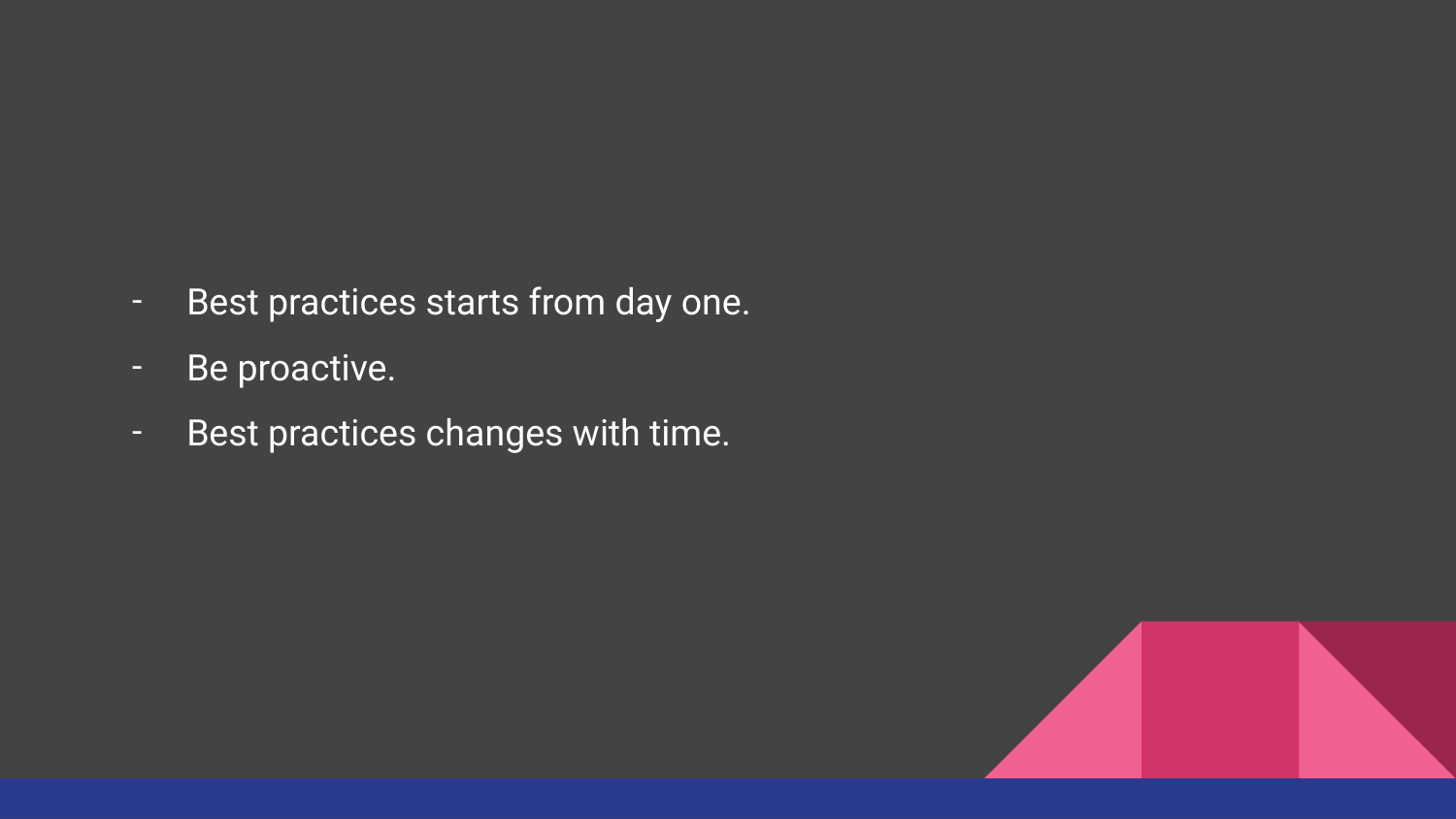

Best practices starts from day one.
Be proactive.
Best practices changes with time.